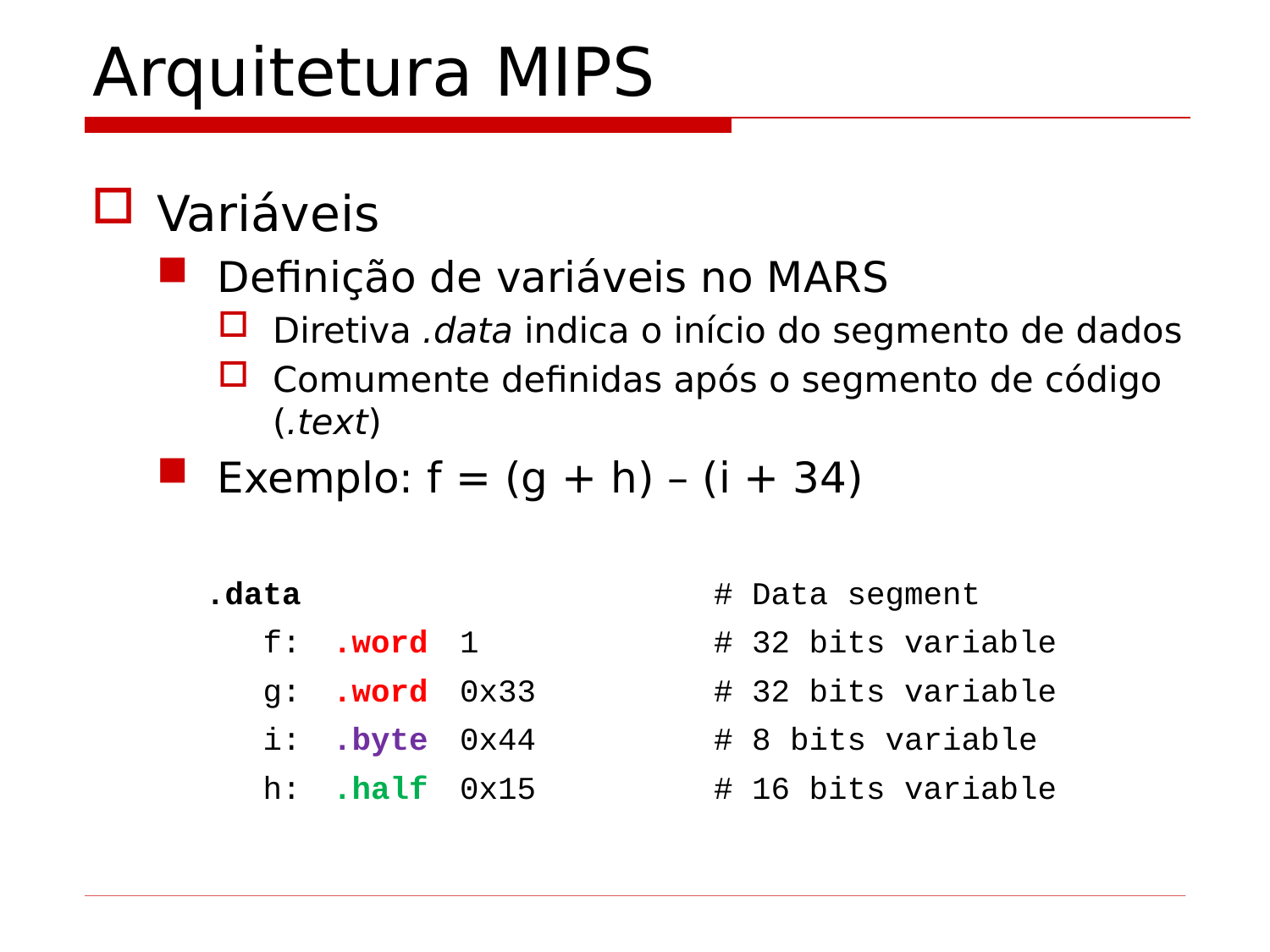

# Arquitetura MIPS
Variáveis
Definição de variáveis no MARS
Diretiva .data indica o início do segmento de dados
Comumente definidas após o segmento de código (.text)
Exemplo: f = (g + h) – (i + 34)
.data				# Data segment
   f:	.word	1		# 32 bits variable
   g:	.word 	0x33		# 32 bits variable
   i:	.byte 	0x44		# 8 bits variable
   h:	.half 	0x15		# 16 bits variable